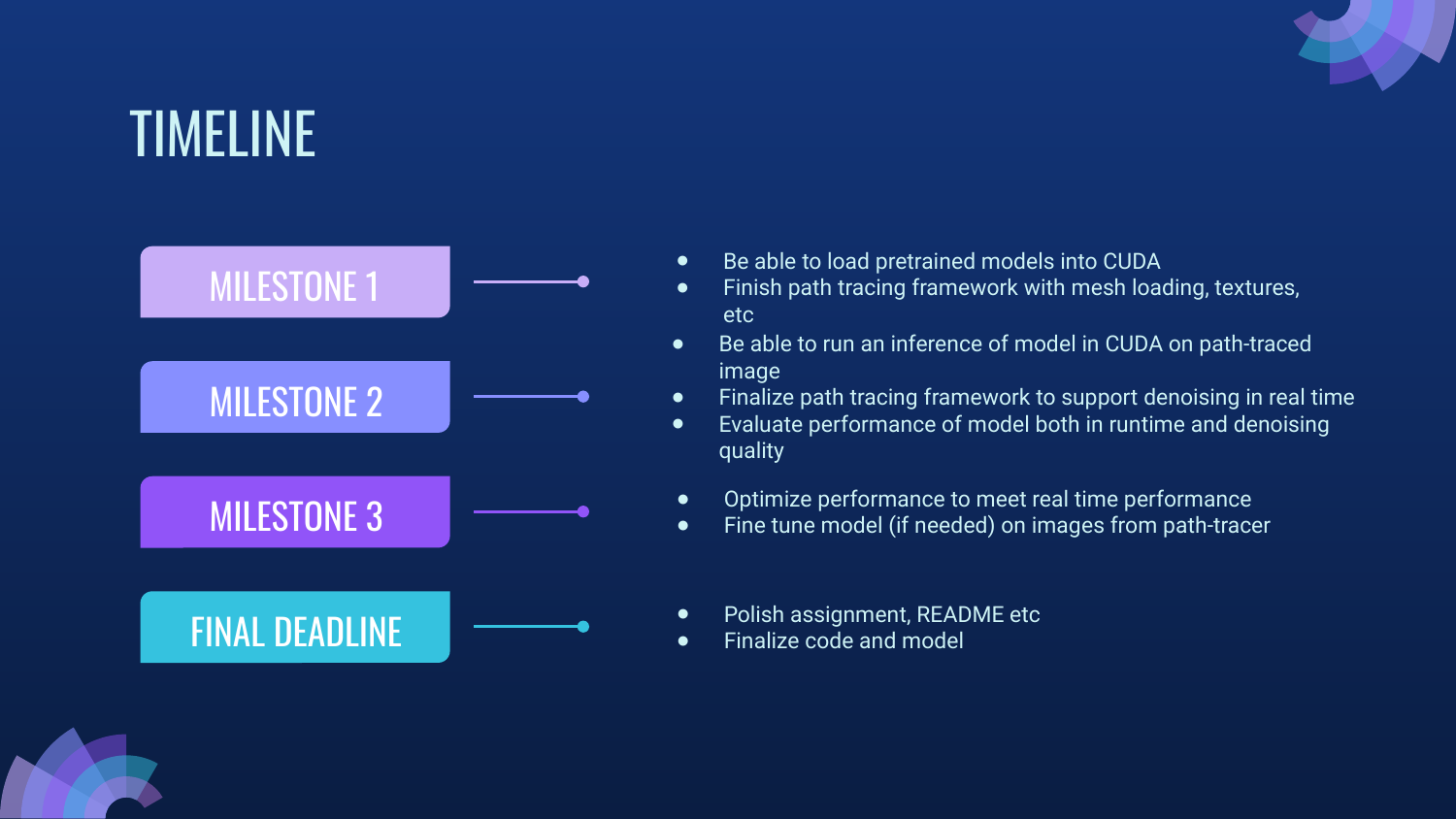

# TIMELINE
Be able to load pretrained models into CUDA
Finish path tracing framework with mesh loading, textures, etc

MILESTONE 1
Be able to run an inference of model in CUDA on path-traced image
Finalize path tracing framework to support denoising in real time
Evaluate performance of model both in runtime and denoising quality

MILESTONE 2
Optimize performance to meet real time performance
Fine tune model (if needed) on images from path-tracer

MILESTONE 3
Polish assignment, README etc
Finalize code and model

FINAL DEADLINE